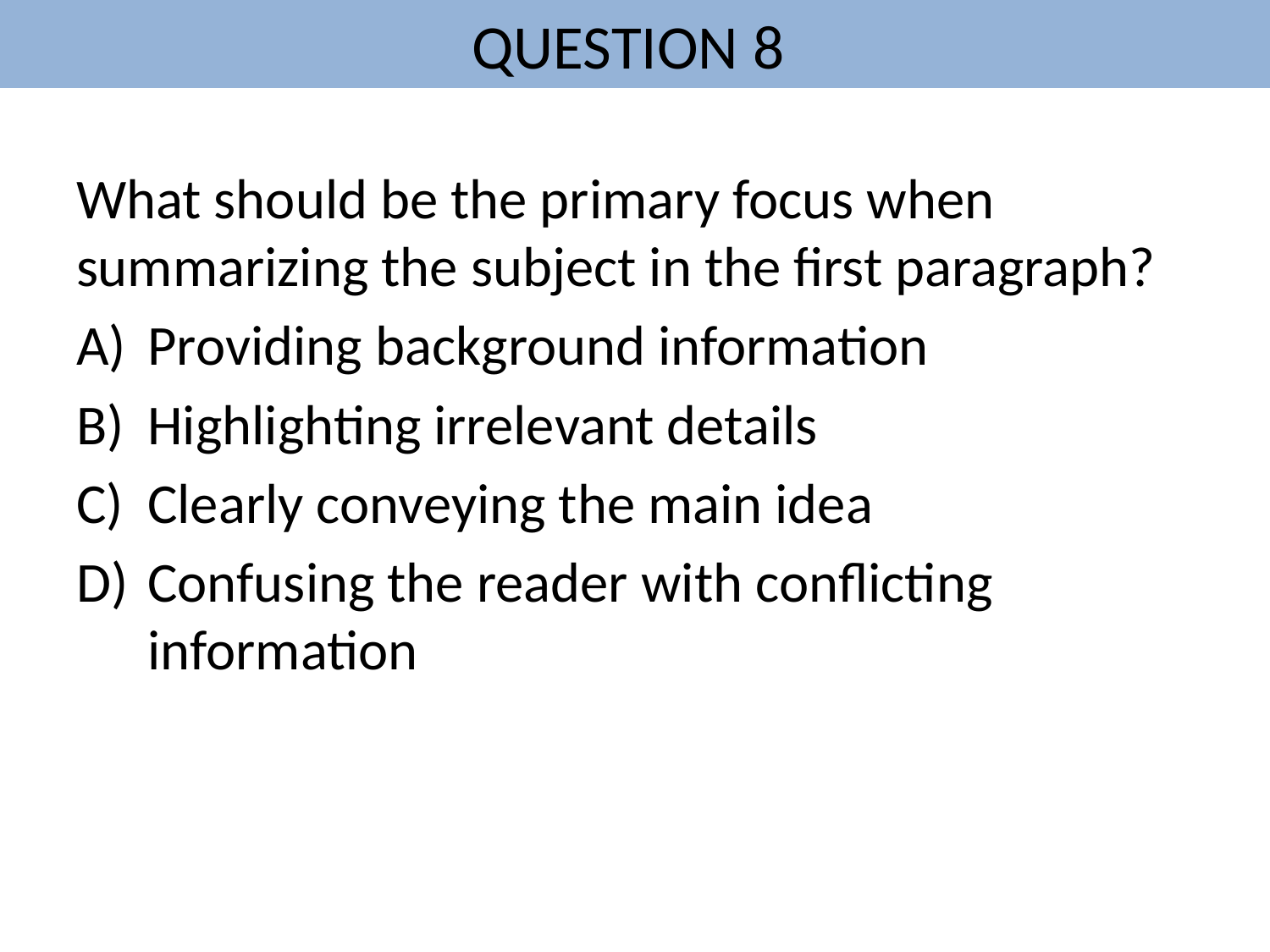

# QUESTION 8
What should be the primary focus when summarizing the subject in the first paragraph?
Providing background information
Highlighting irrelevant details
Clearly conveying the main idea
Confusing the reader with conflicting information